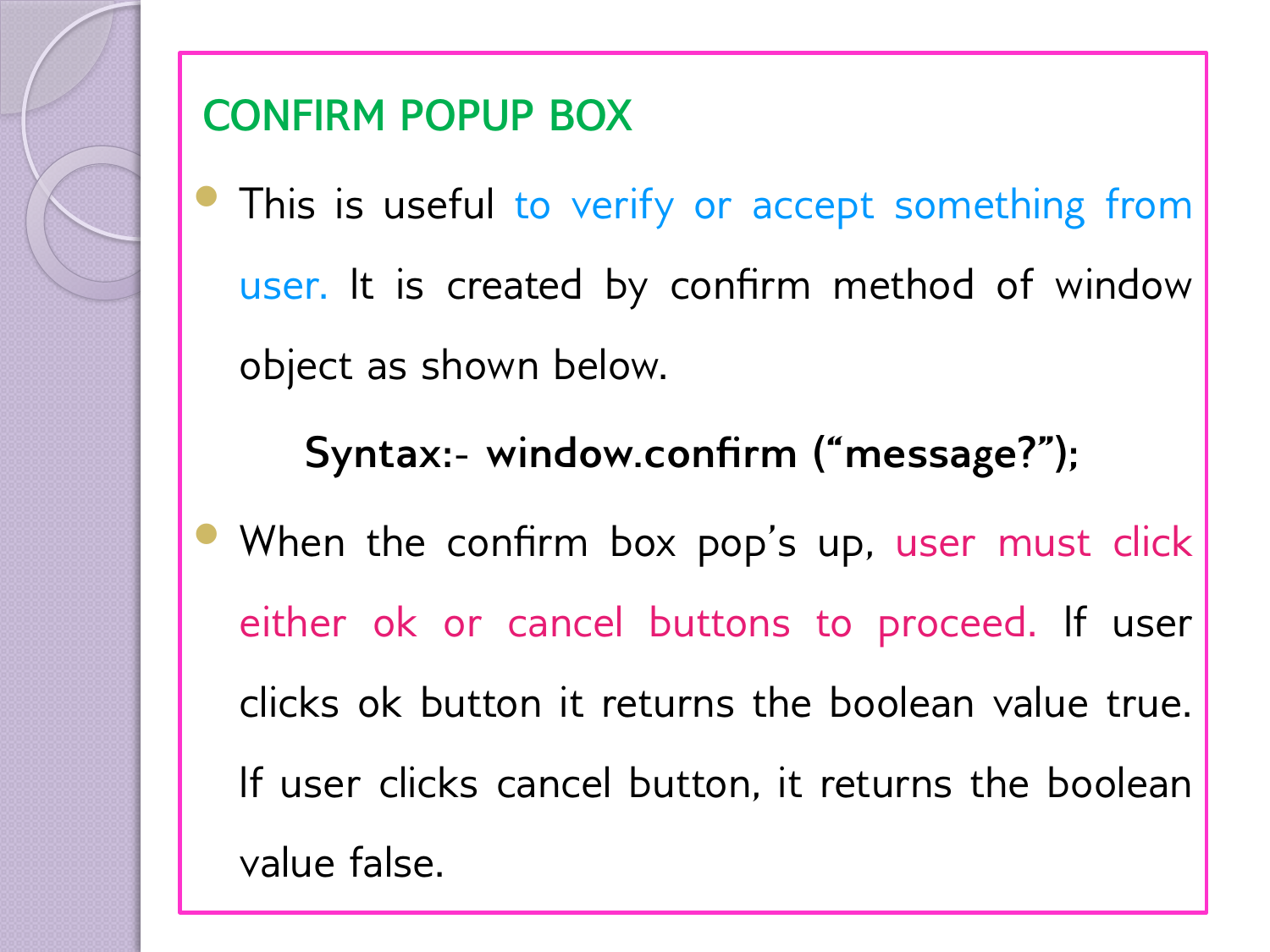

CONFIRM POPUP BOX
This is useful to verify or accept something from user. It is created by confirm method of window object as shown below.
       Syntax:- window.confirm (“message?”);
When the confirm box pop’s up, user must click either ok or cancel buttons to proceed. If user clicks ok button it returns the boolean value true. If user clicks cancel button, it returns the boolean value false.